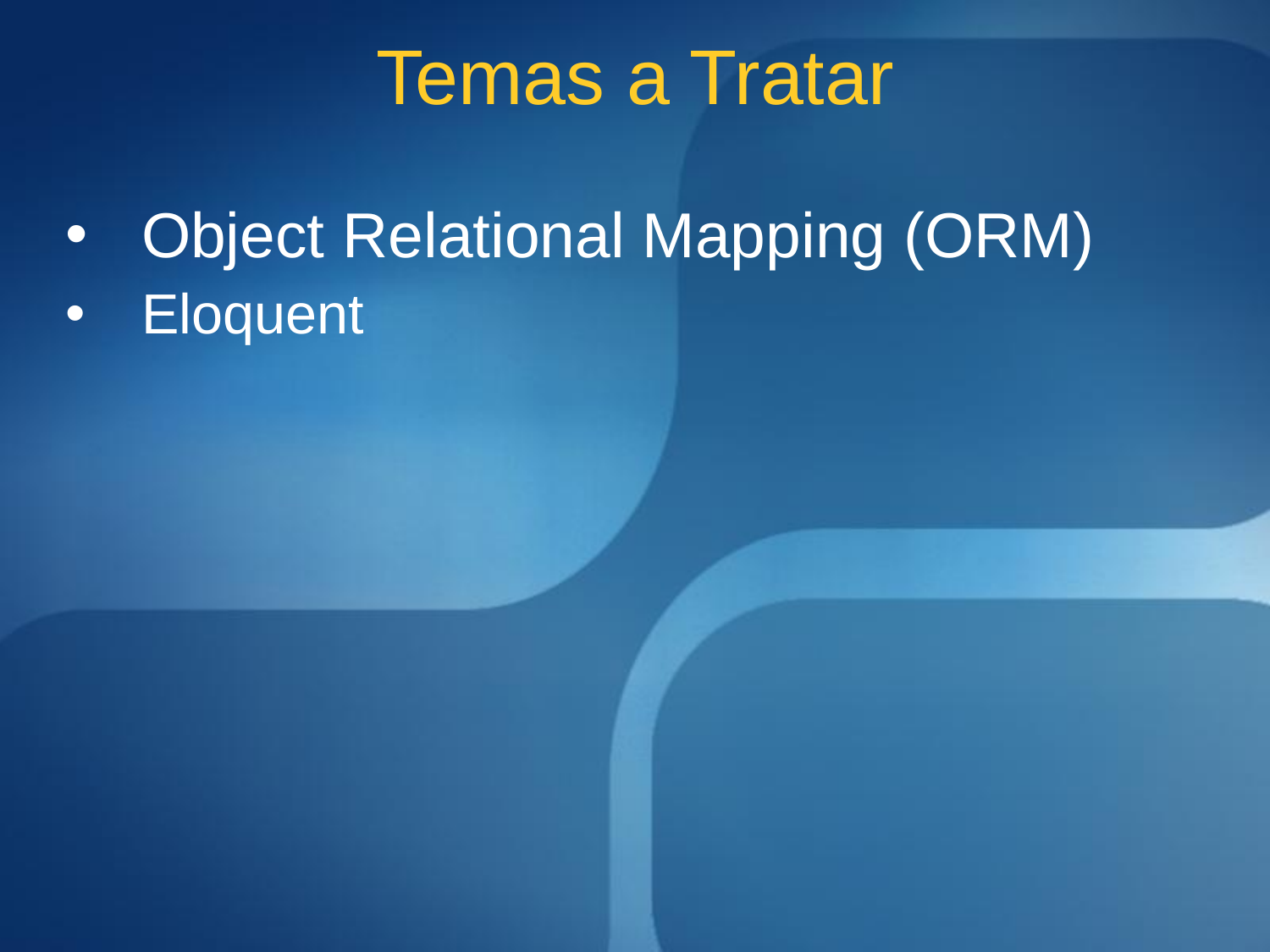

# Temas a Tratar
Object Relational Mapping (ORM)
Eloquent